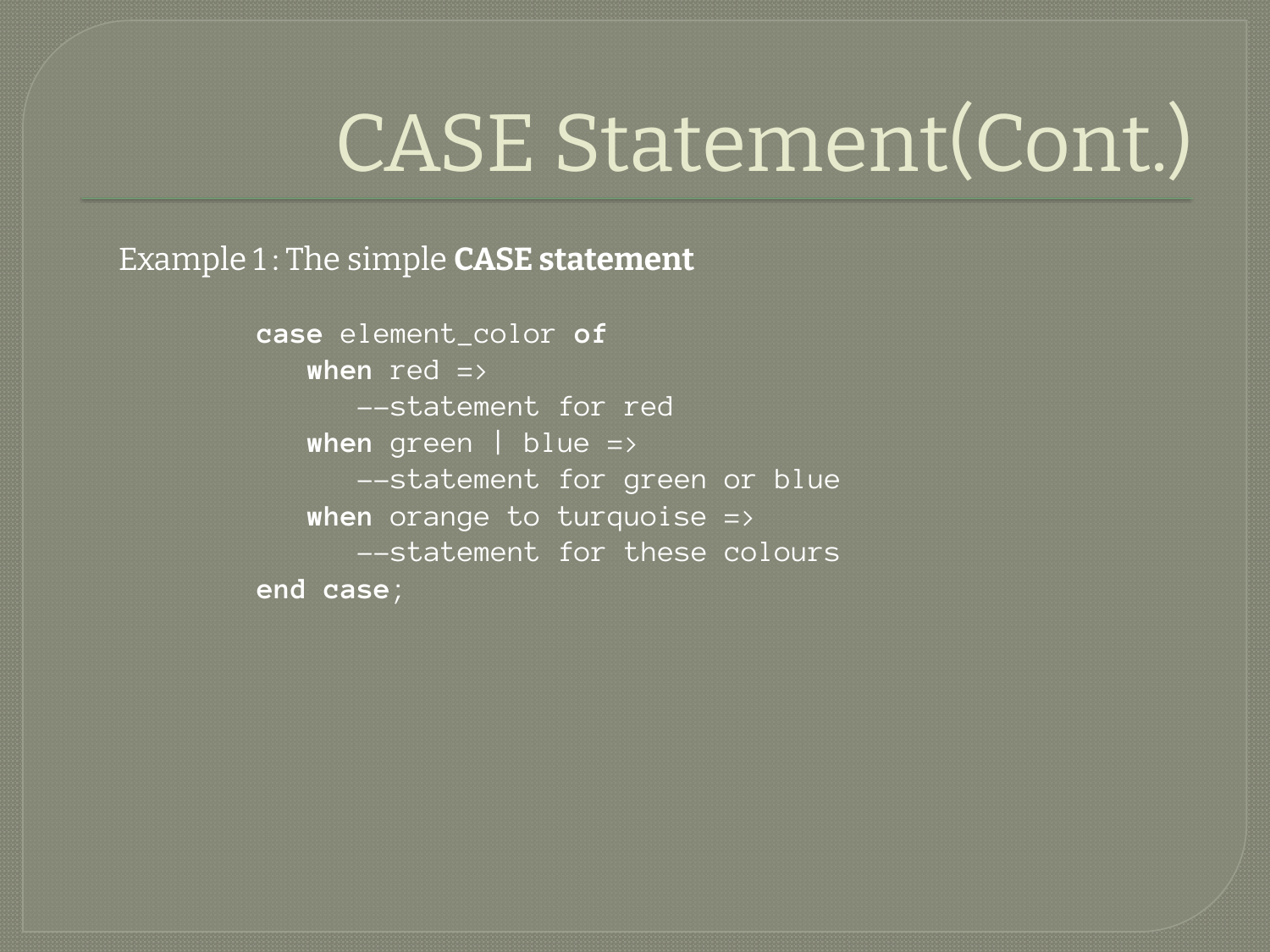

# CASE Statement(Cont.)
Example 1 : The simple CASE statement
case element_color of
   when red =>
      --statement for red
   when green | blue =>
      --statement for green or blue
   when orange to turquoise =>
      --statement for these colours
end case;